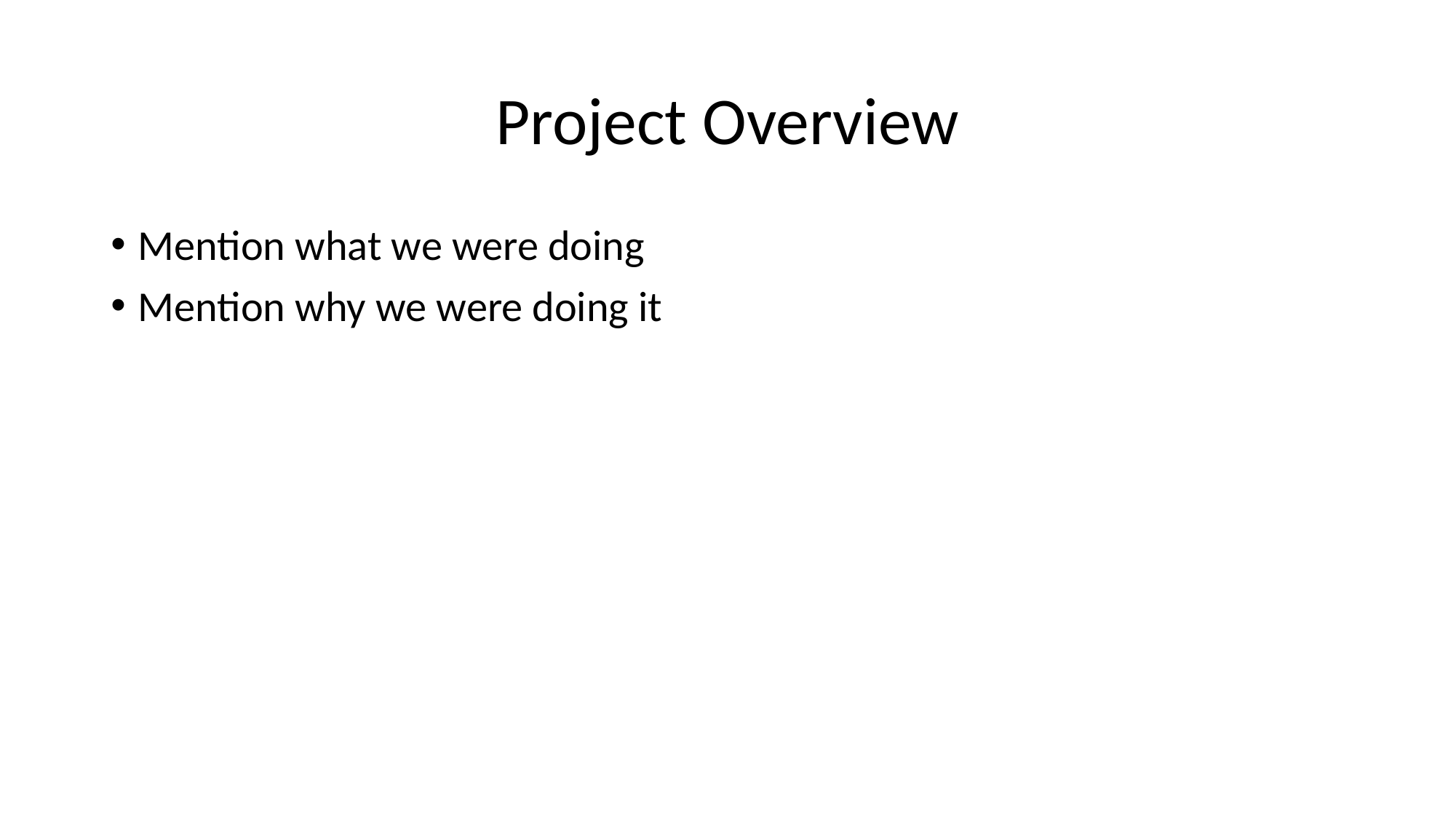

# Project Overview
Mention what we were doing
Mention why we were doing it